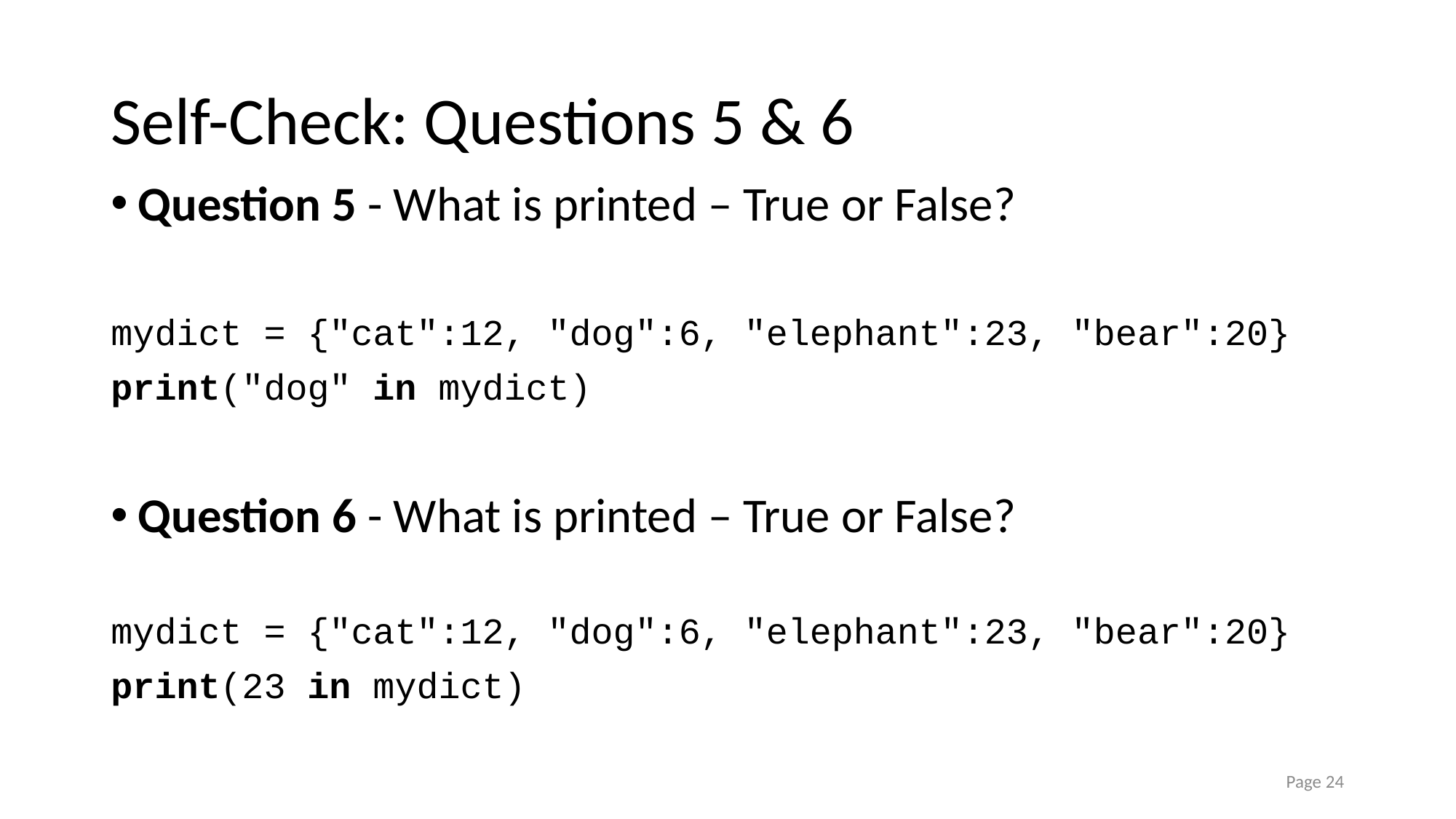

# Self-Check: Questions 5 & 6
Question 5 - What is printed – True or False?

mydict = {"cat":12, "dog":6, "elephant":23, "bear":20}
print("dog" in mydict)

Question 6 - What is printed – True or False?

mydict = {"cat":12, "dog":6, "elephant":23, "bear":20}
print(23 in mydict)

Page 24